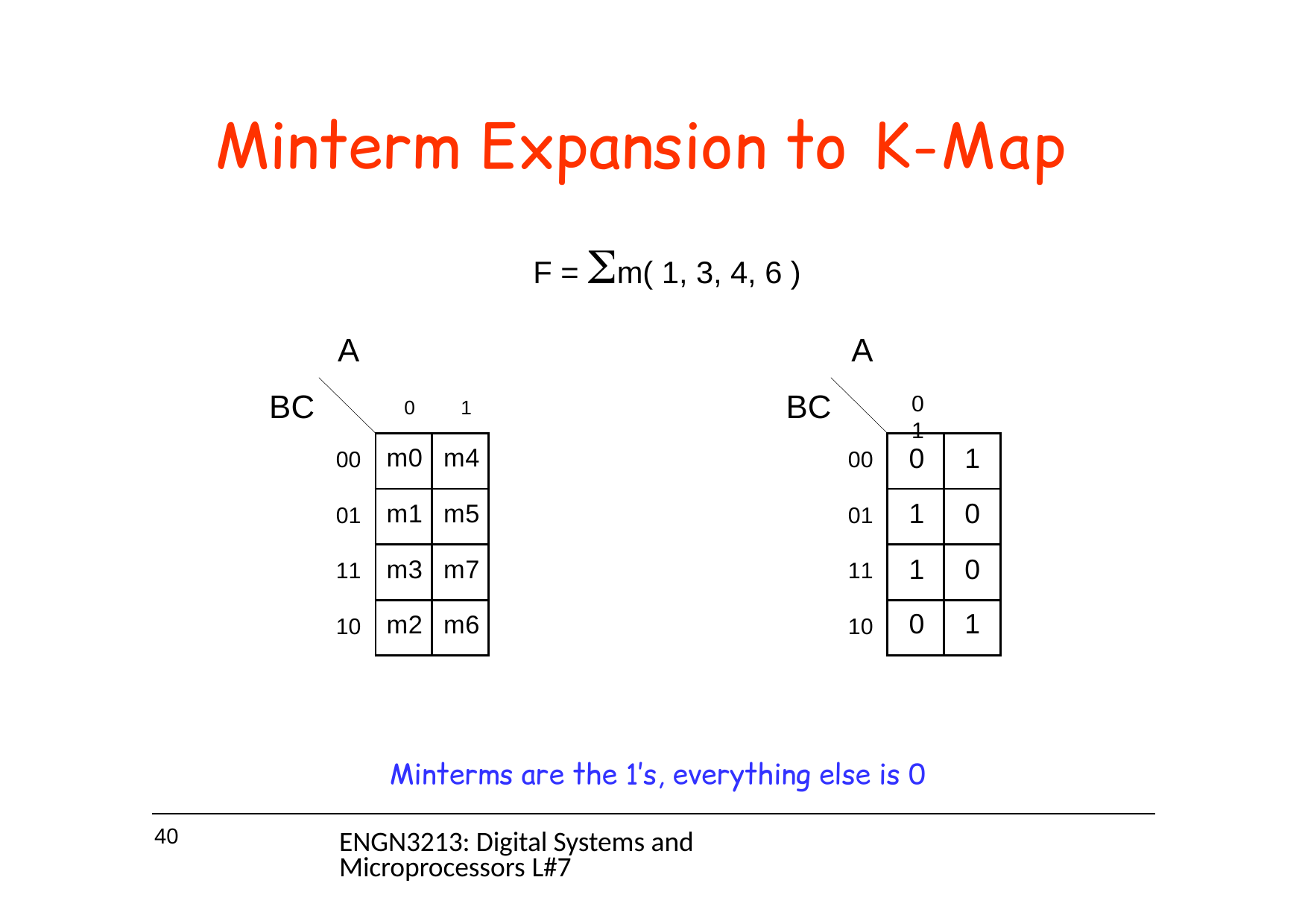

# Minterm Expansion to K-Map
F = Σm( 1, 3, 4, 6 )
A	A

BC	0	1	BC
0	1
| m0 | m4 |
| --- | --- |
| m1 | m5 |
| m3 | m7 |
| m2 | m6 |
| 0 | 1 |
| --- | --- |
| 1 | 0 |
| 1 | 0 |
| 0 | 1 |
00
00
01
01
11
11
10
10
Minterms are the 1’s, everything else is 0

40
ENGN3213: Digital Systems and Microprocessors L#7